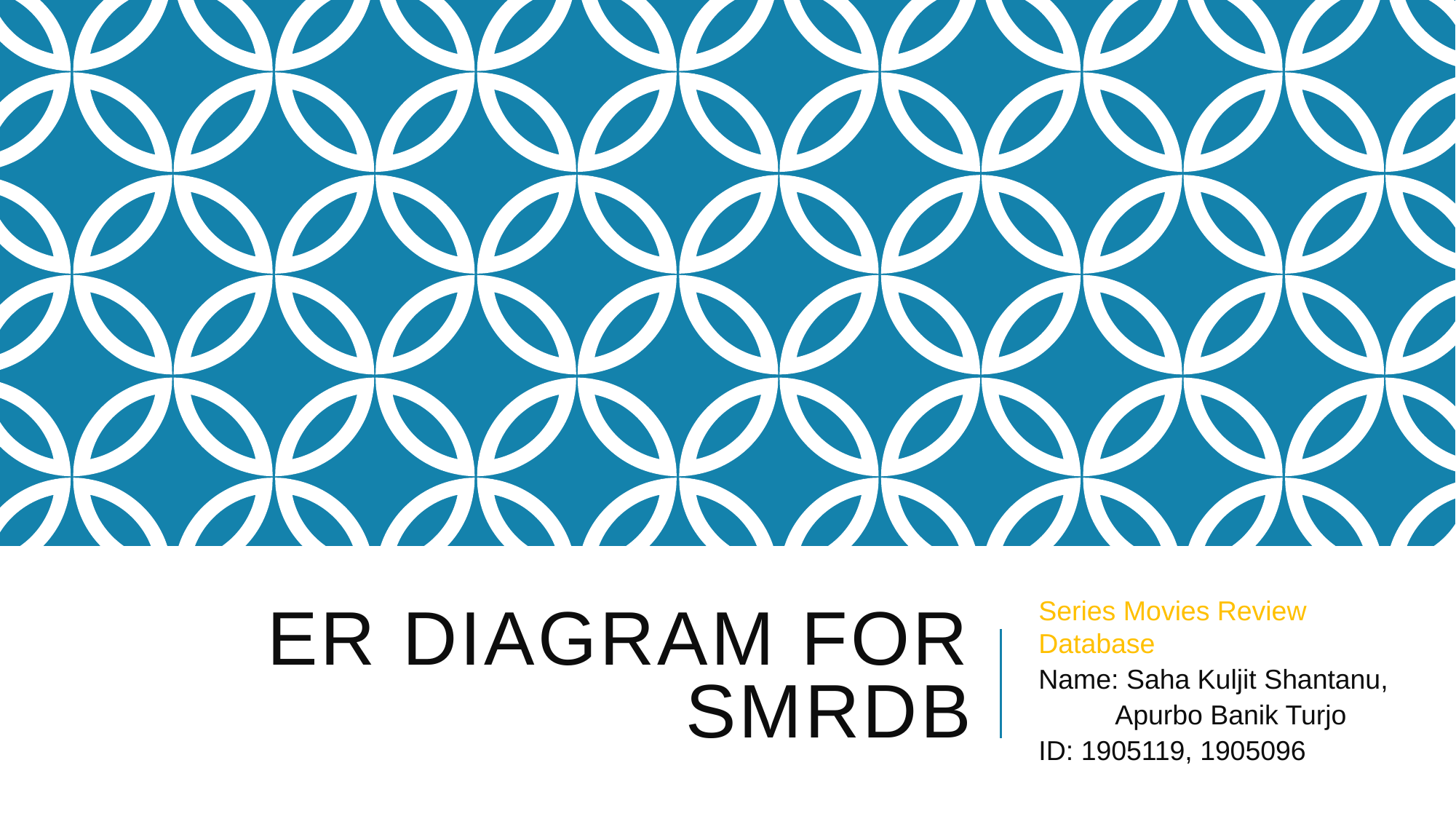

# ER Diagram for SMRDB
Series Movies Review Database
Name: Saha Kuljit Shantanu,
          Apurbo Banik Turjo
ID: 1905119, 1905096